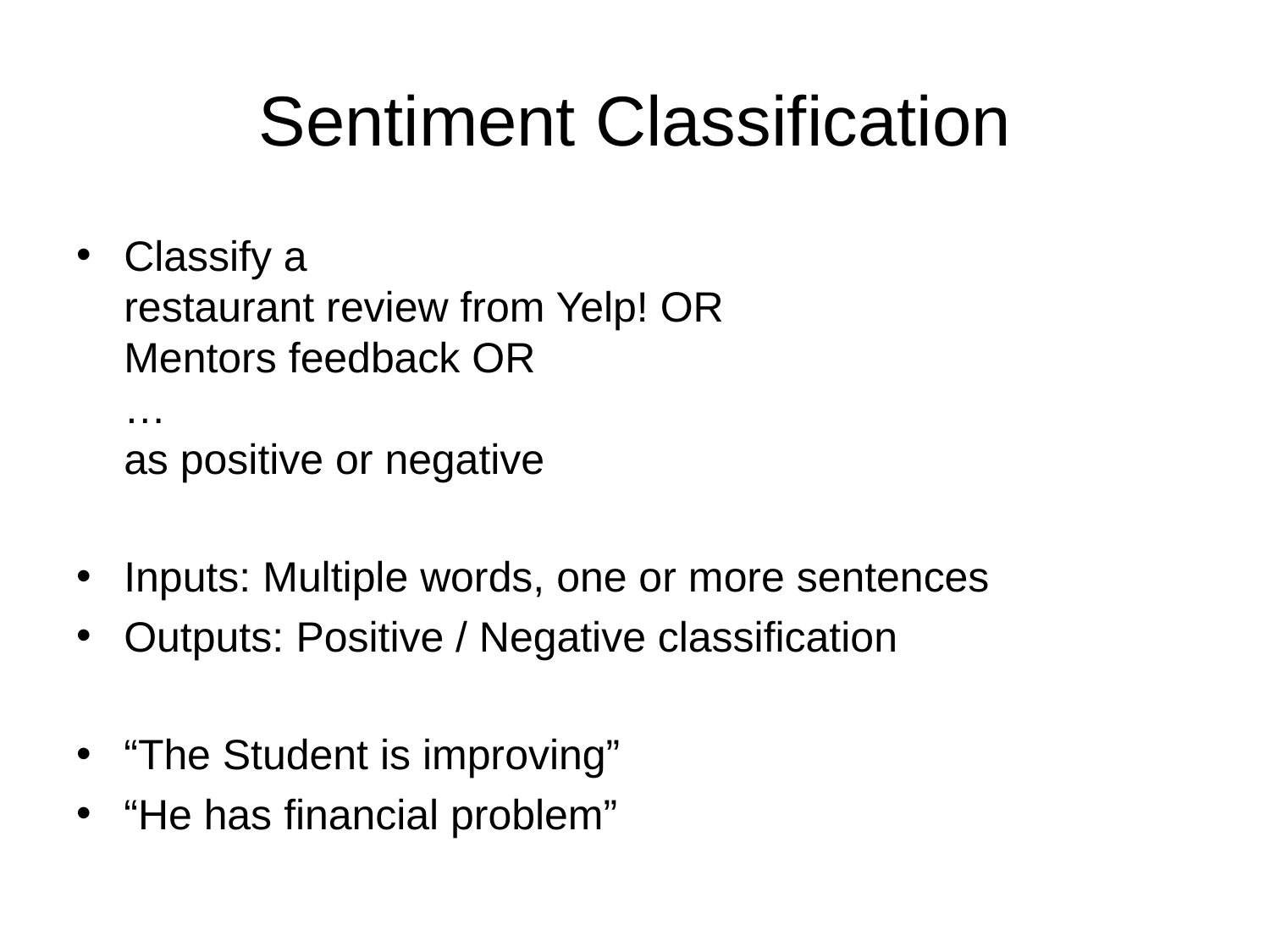

# Sentiment Classification
Classify a
restaurant review from Yelp! OR
Mentors feedback OR
…
as positive or negative

Inputs: Multiple words, one or more sentences
Outputs: Positive / Negative classification

“The Student is improving”
“He has financial problem”